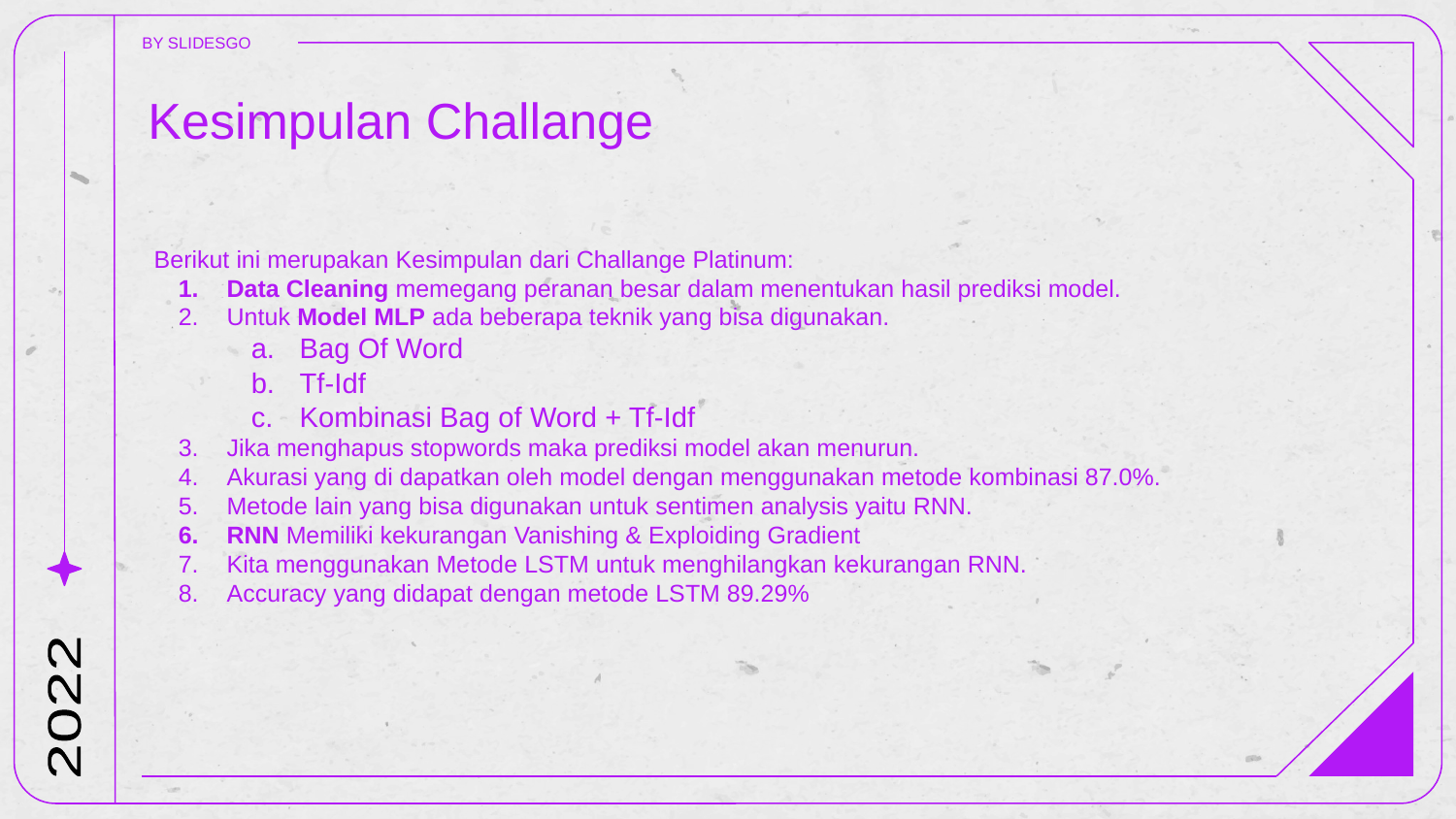

BY SLIDESGO
# Kesimpulan Challange
Berikut ini merupakan Kesimpulan dari Challange Platinum:
Data Cleaning memegang peranan besar dalam menentukan hasil prediksi model.
Untuk Model MLP ada beberapa teknik yang bisa digunakan.
Bag Of Word
Tf-Idf
Kombinasi Bag of Word + Tf-Idf
Jika menghapus stopwords maka prediksi model akan menurun.
Akurasi yang di dapatkan oleh model dengan menggunakan metode kombinasi 87.0%.
Metode lain yang bisa digunakan untuk sentimen analysis yaitu RNN.
RNN Memiliki kekurangan Vanishing & Exploiding Gradient
Kita menggunakan Metode LSTM untuk menghilangkan kekurangan RNN.
Accuracy yang didapat dengan metode LSTM 89.29%

2022